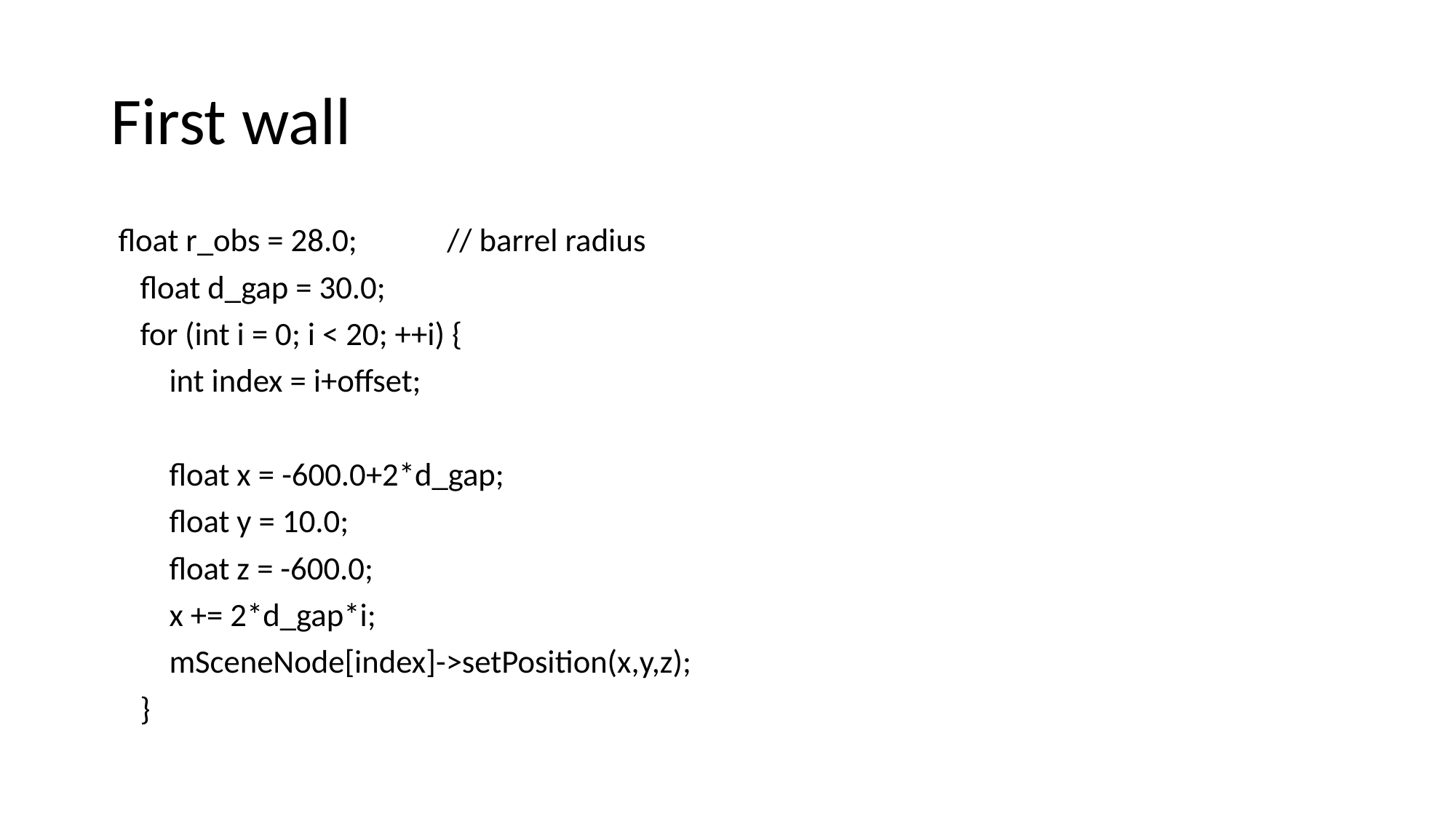

# First wall
 float r_obs = 28.0; 	// barrel radius
    float d_gap = 30.0;
    for (int i = 0; i < 20; ++i) {
        int index = i+offset;

        float x = -600.0+2*d_gap;
        float y = 10.0;
        float z = -600.0;
        x += 2*d_gap*i;
        mSceneNode[index]->setPosition(x,y,z);
    }